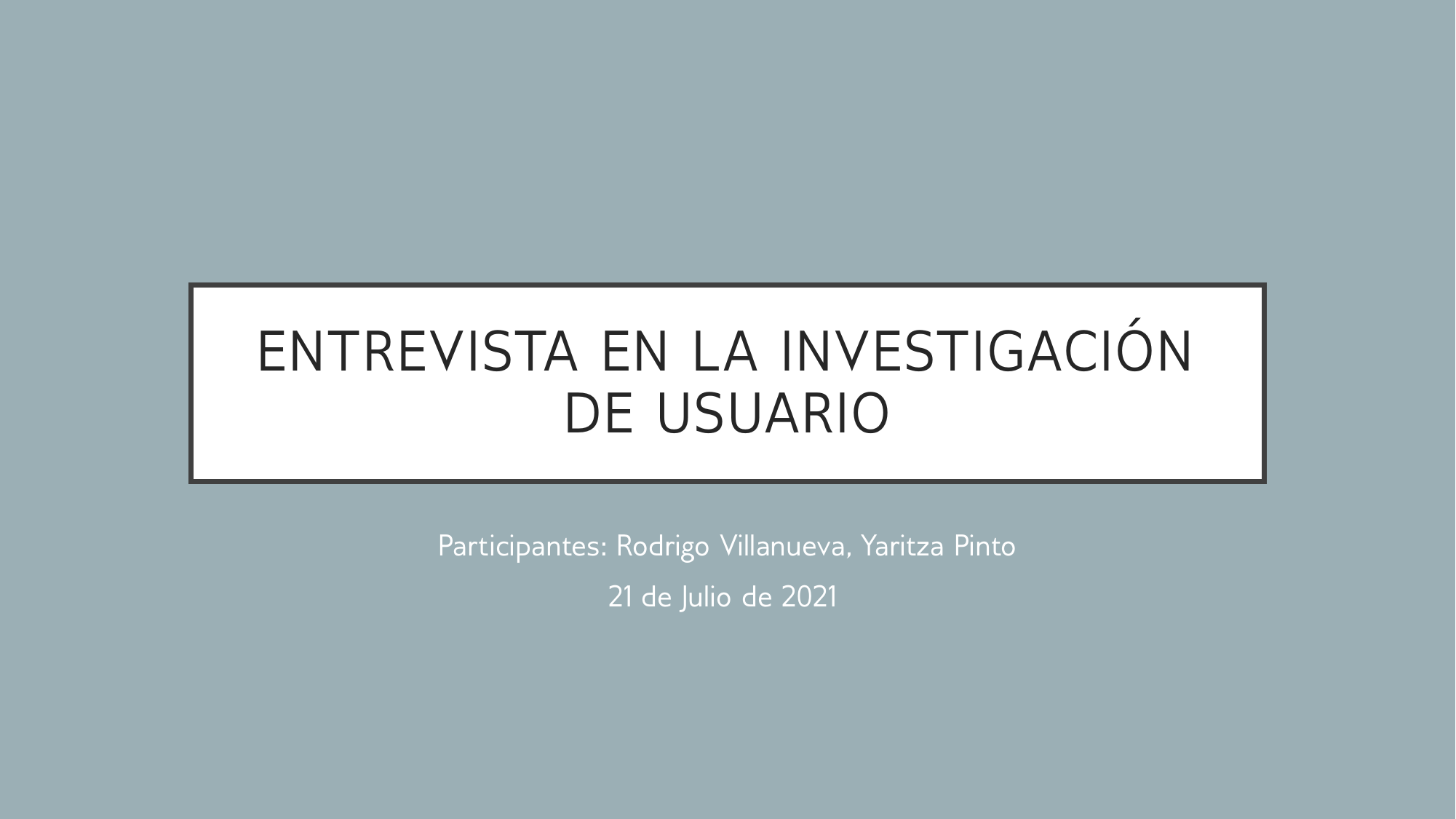

# ENTREVISTA EN LA INVESTIGACIÓN DE USUARIO
Participantes: Rodrigo Villanueva, Yaritza Pinto
21 de Julio de 2021